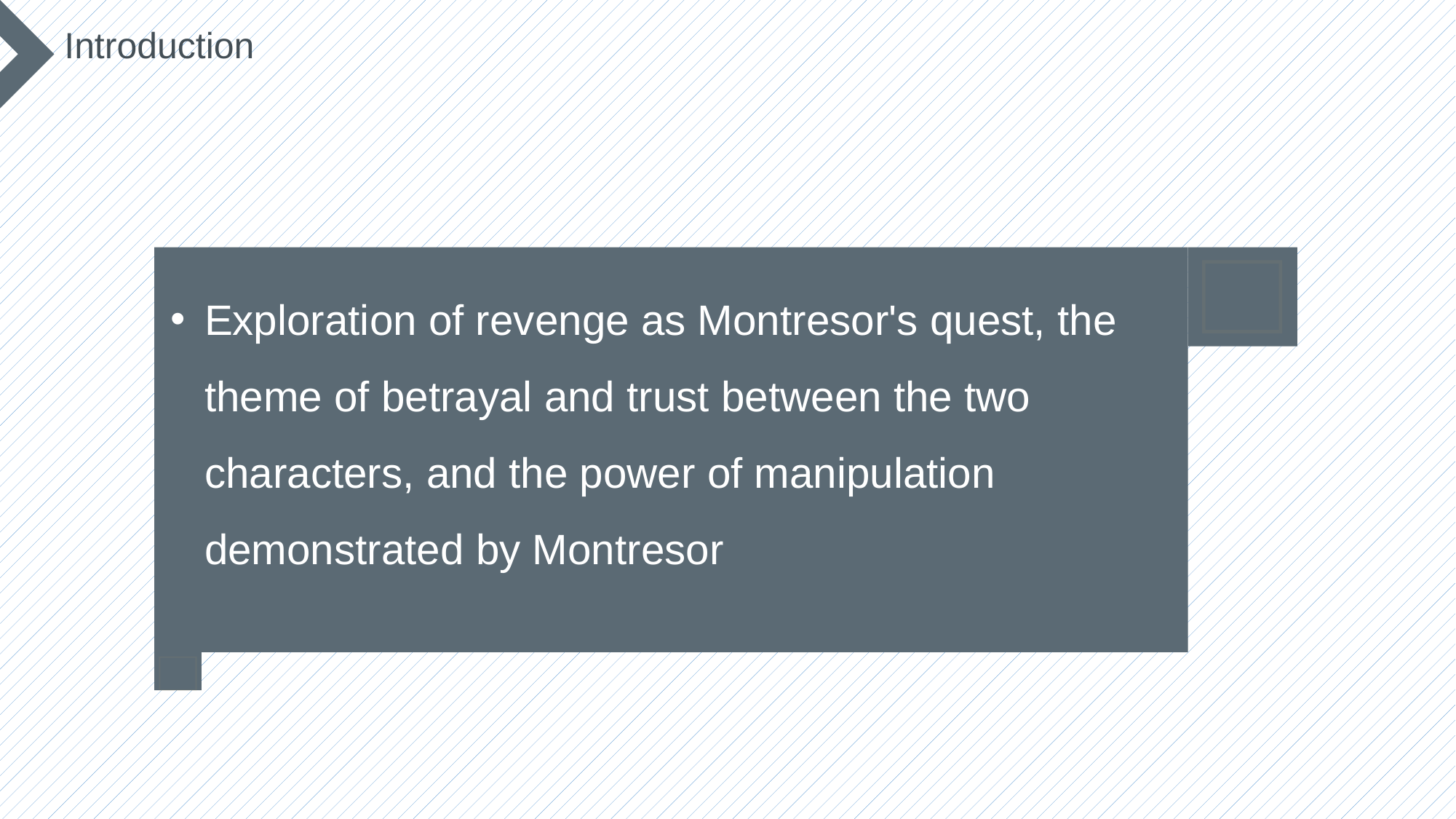

Introduction

Exploration of revenge as Montresor's quest, the theme of betrayal and trust between the two characters, and the power of manipulation demonstrated by Montresor